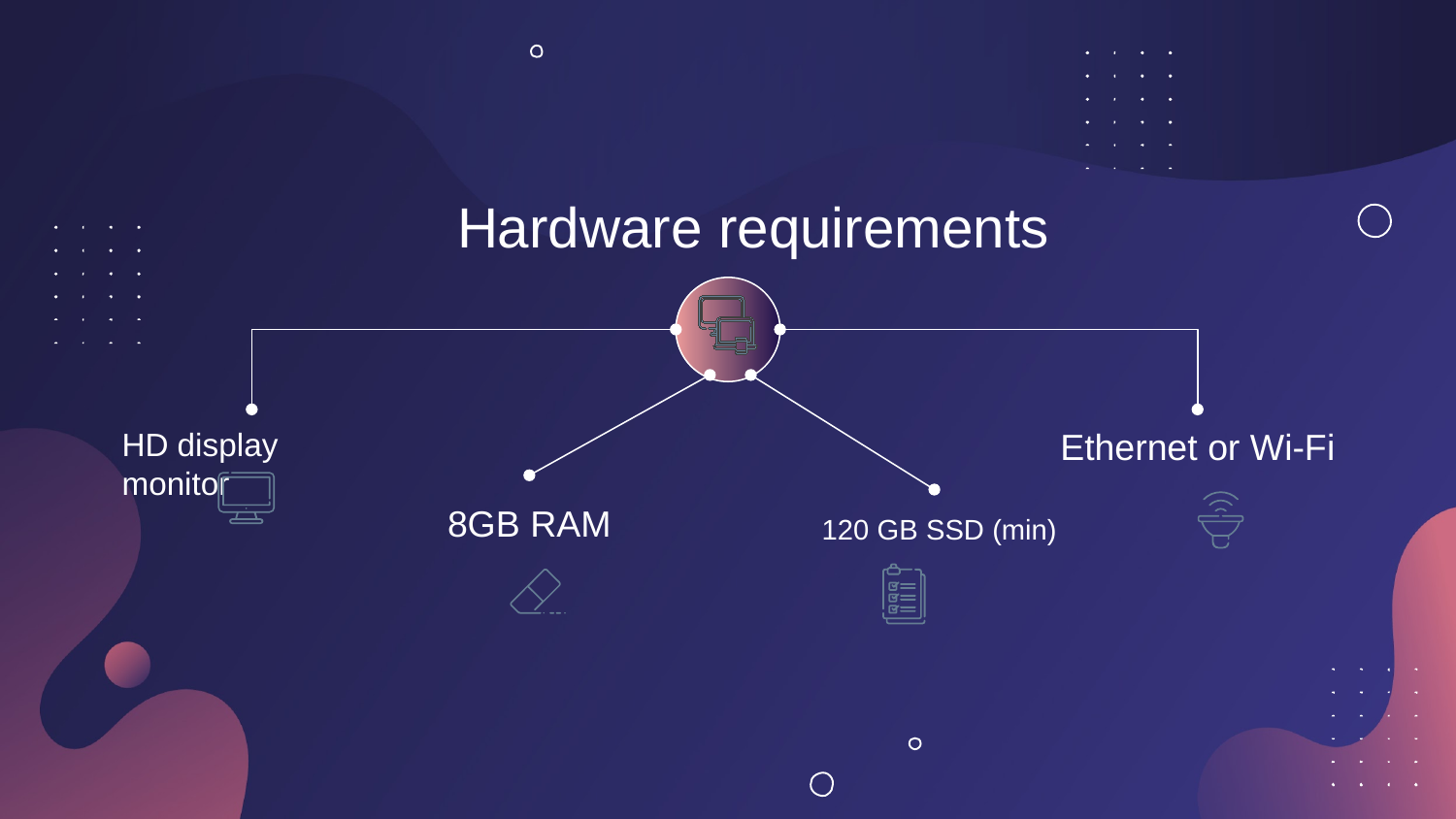

Hardware requirements

HD display monitor
Ethernet or Wi-Fi

8GB RAM

120 GB SSD (min)